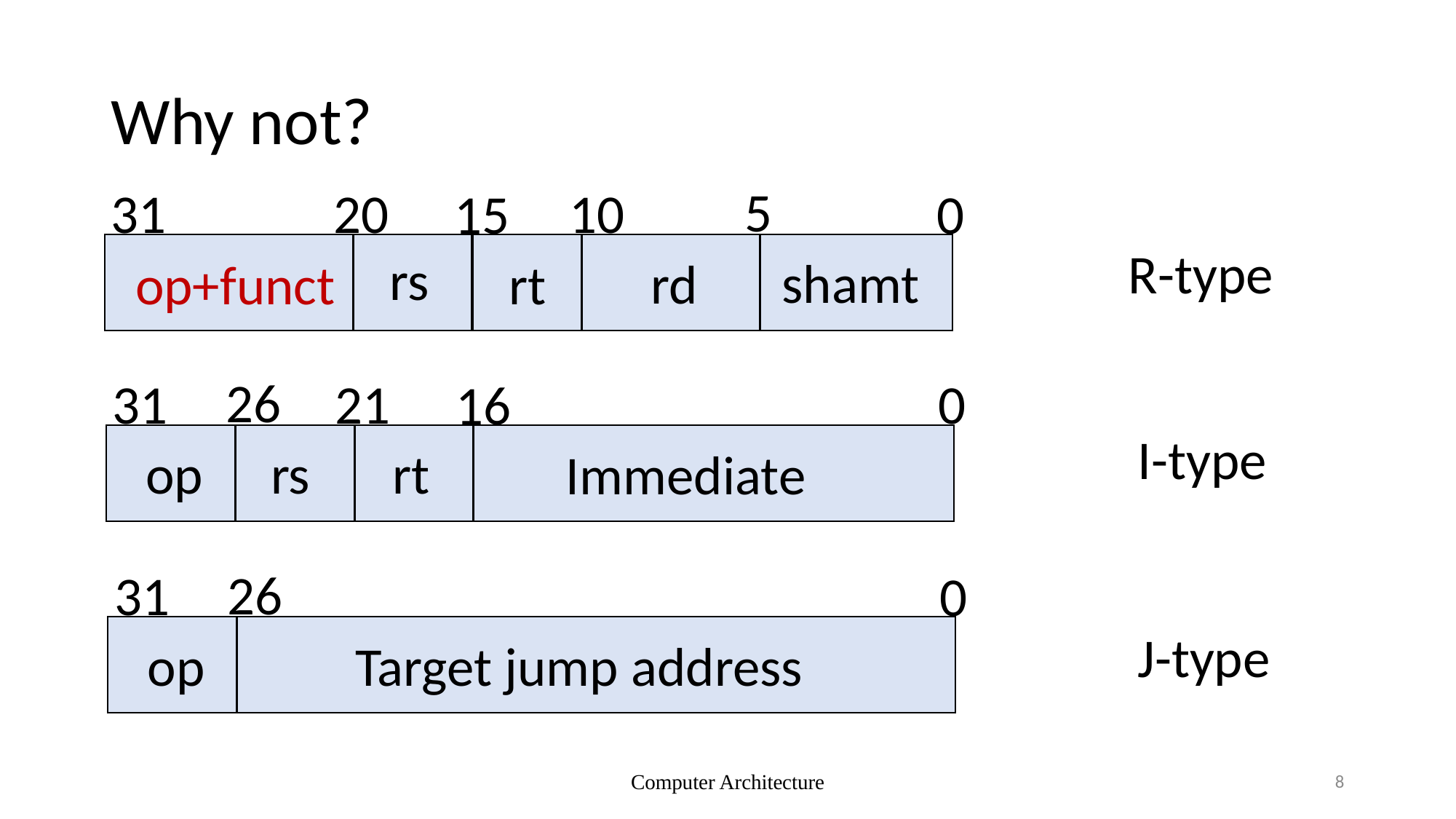

# Why not?
5
10
31
20
0
15
R-type

rs
shamt
rd
op+funct
rt
26
31
21
0
16
I-type

rt
rs
op
Immediate
26
31
0

J-type
Target jump address
op
Computer Architecture
8